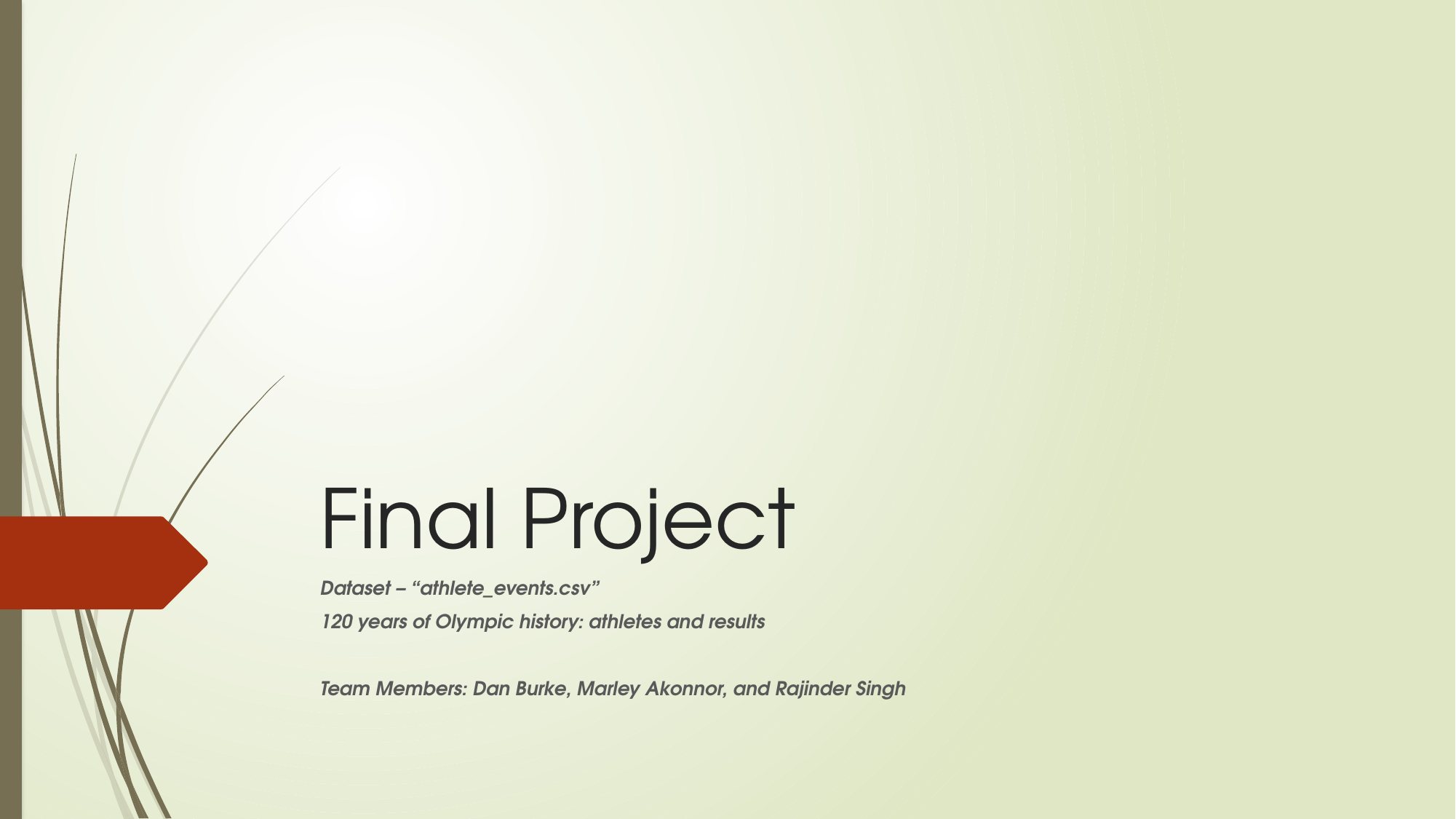

# Final Project
Dataset – “athlete_events.csv”
120 years of Olympic history: athletes and results

Team Members: Dan Burke, Marley Akonnor, and Rajinder Singh